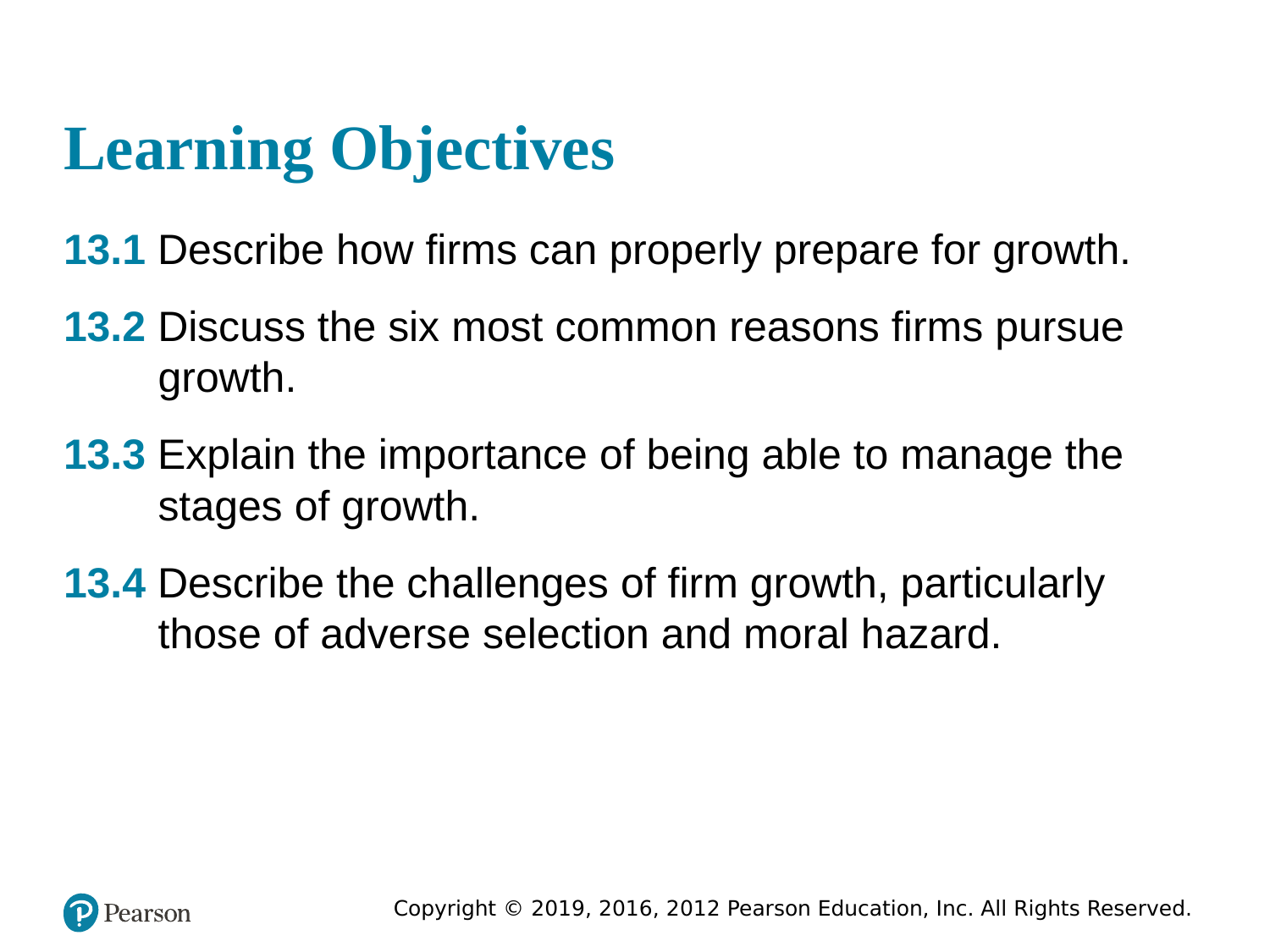

# Learning Objectives
13.1 Describe how firms can properly prepare for growth.
13.2 Discuss the six most common reasons firms pursue growth.
13.3 Explain the importance of being able to manage the stages of growth.
13.4 Describe the challenges of firm growth, particularly those of adverse selection and moral hazard.